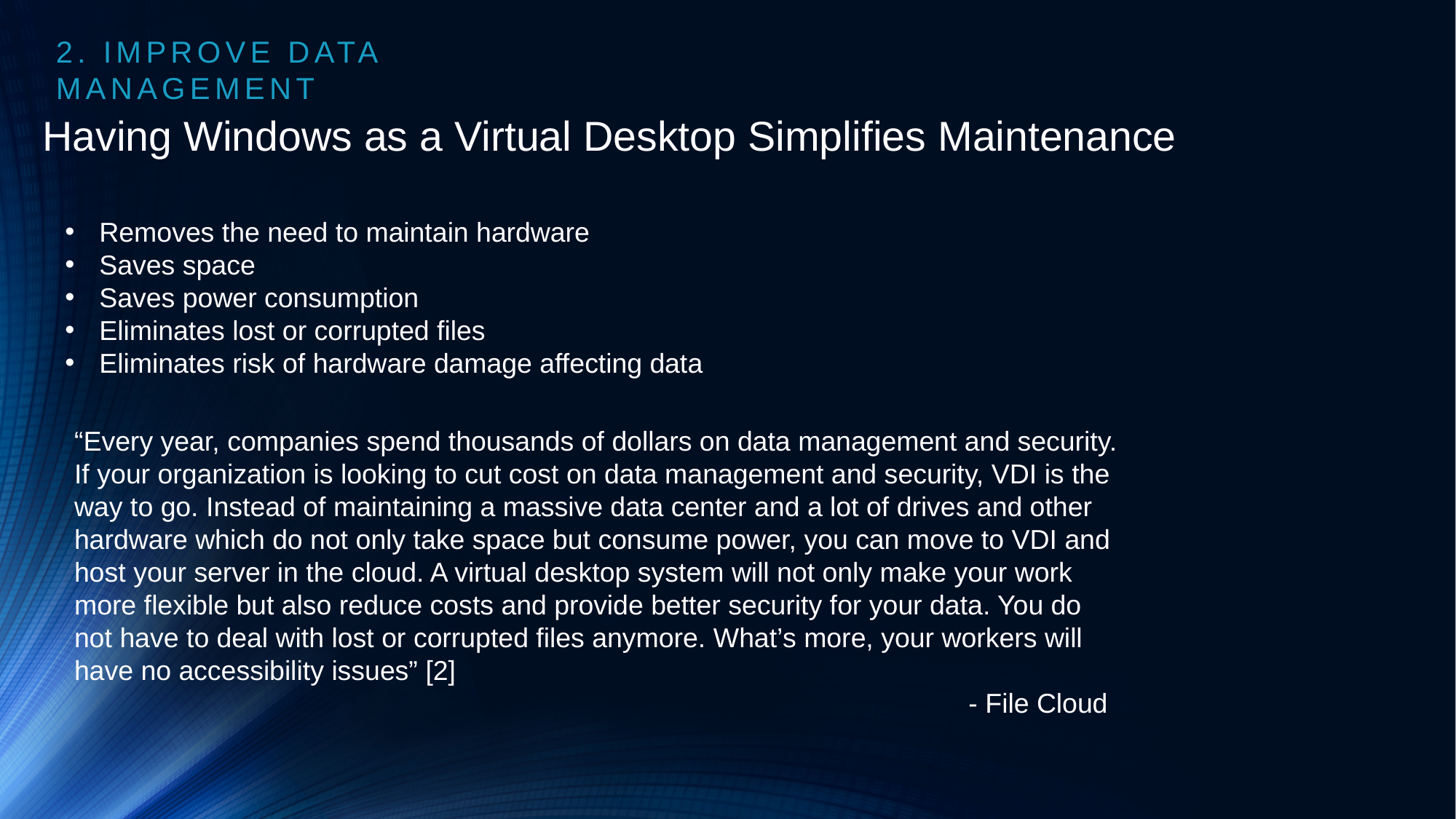

2. IMPROVE DATA MANAGEMENT
Having Windows as a Virtual Desktop Simplifies Maintenance
Removes the need to maintain hardware
Saves space
Saves power consumption
Eliminates lost or corrupted files
Eliminates risk of hardware damage affecting data
“Every year, companies spend thousands of dollars on data management and security. If your organization is looking to cut cost on data management and security, VDI is the way to go. Instead of maintaining a massive data center and a lot of drives and other hardware which do not only take space but consume power, you can move to VDI and host your server in the cloud. A virtual desktop system will not only make your work more flexible but also reduce costs and provide better security for your data. You do not have to deal with lost or corrupted files anymore. What’s more, your workers will have no accessibility issues” [2]
                                                                                                                     - File Cloud